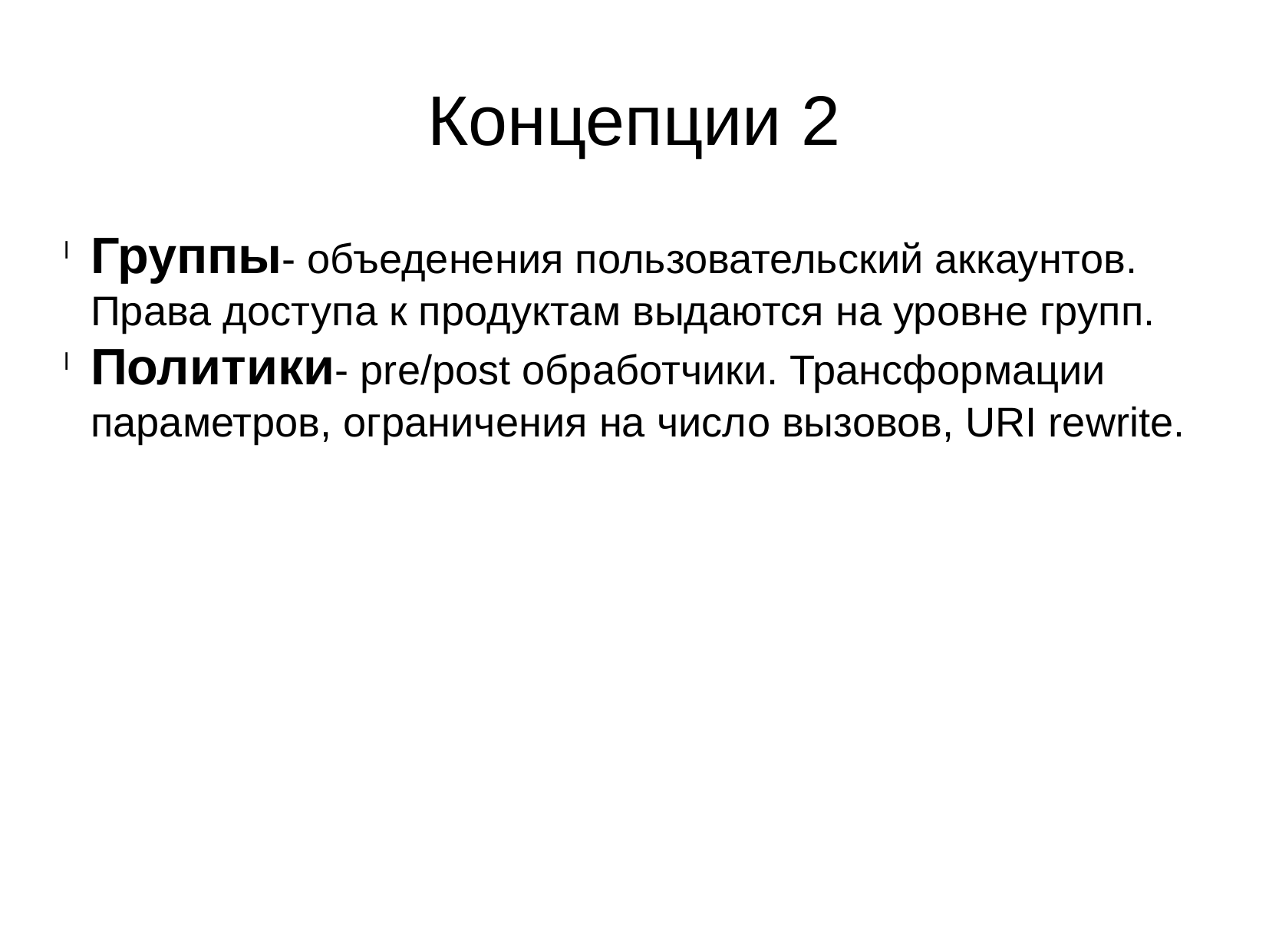

Концепции 2
Группы- объеденения пользовательский аккаунтов. Права доступа к продуктам выдаются на уровне групп.
Политики- pre/post обработчики. Трансформации параметров, ограничения на число вызовов, URI rewrite.